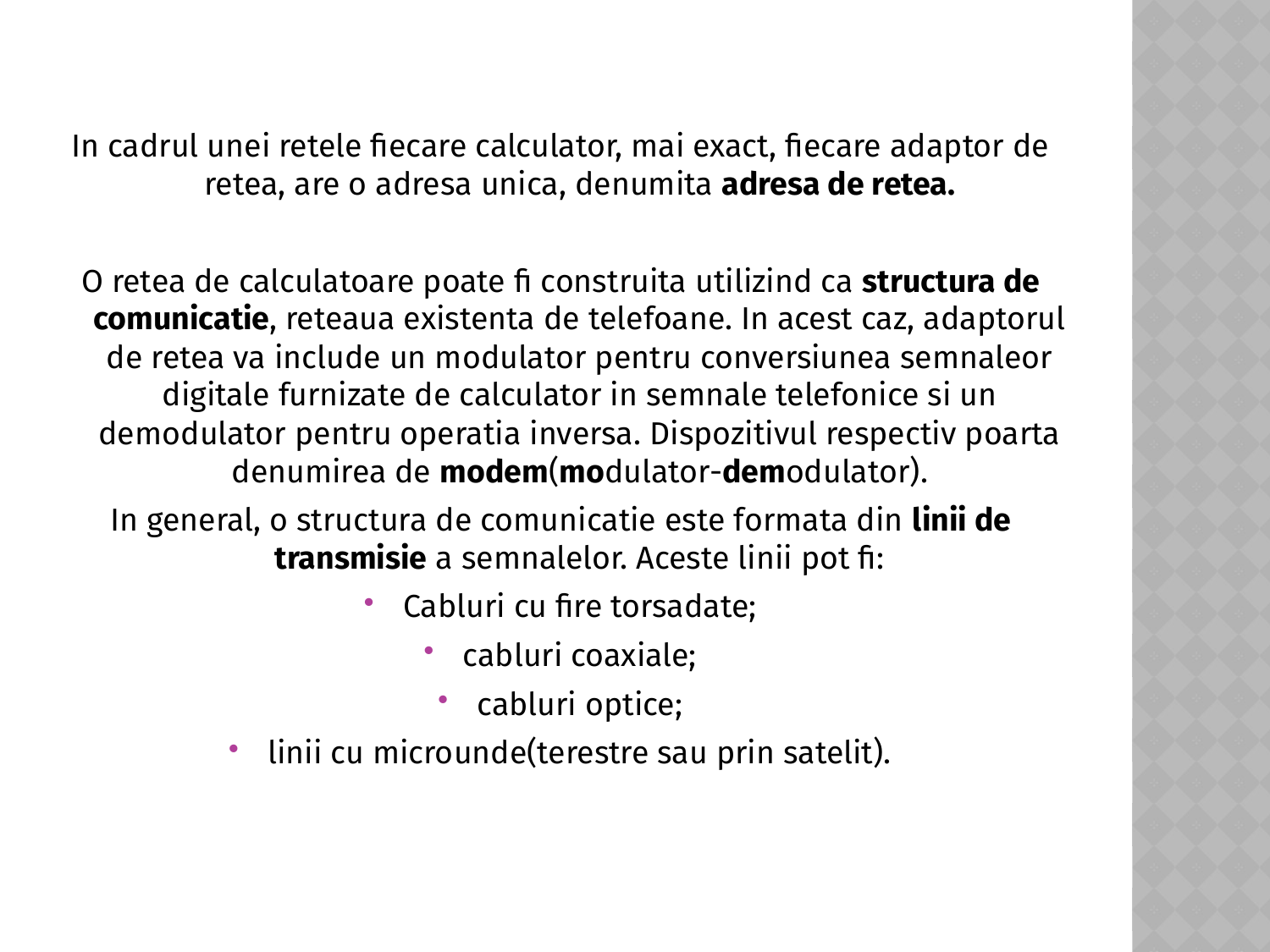

In cadrul unei retele fiecare calculator, mai exact, fiecare adaptor de retea, are o adresa unica, denumita adresa de retea.

O retea de calculatoare poate fi construita utilizind ca structura de comunicatie, reteaua existenta de telefoane. In acest caz, adaptorul de retea va include un modulator pentru conversiunea semnaleor digitale furnizate de calculator in semnale telefonice si un demodulator pentru operatia inversa. Dispozitivul respectiv poarta denumirea de modem(modulator-demodulator).
In general, o structura de comunicatie este formata din linii de transmisie a semnalelor. Aceste linii pot fi:
Cabluri cu fire torsadate;
cabluri coaxiale;
cabluri optice;
linii cu microunde(terestre sau prin satelit).